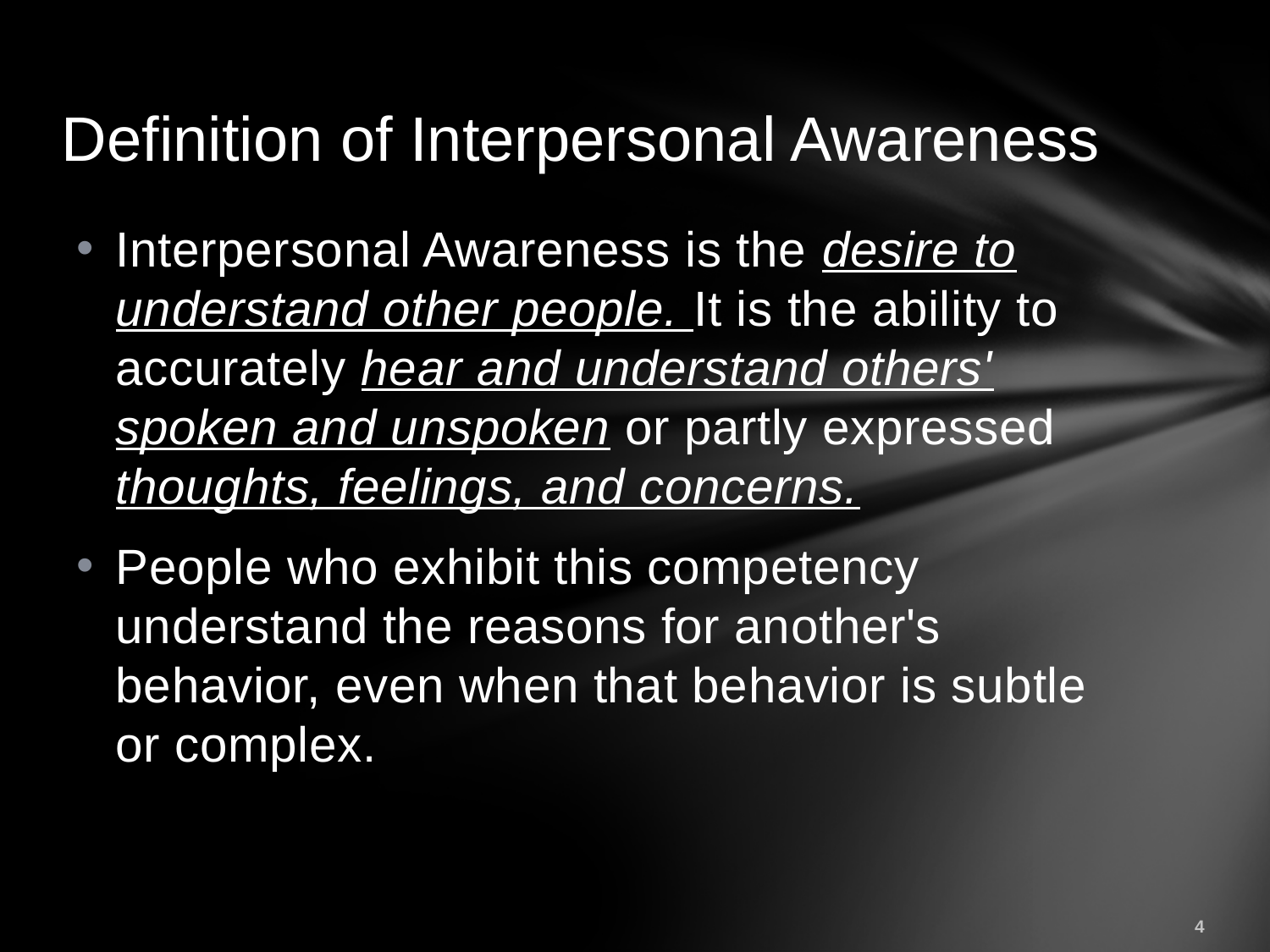

# Definition of Interpersonal Awareness
Interpersonal Awareness is the desire to understand other people. It is the ability to accurately hear and understand others' spoken and unspoken or partly expressed thoughts, feelings, and concerns.
People who exhibit this competency understand the reasons for another's behavior, even when that behavior is subtle or complex.

4